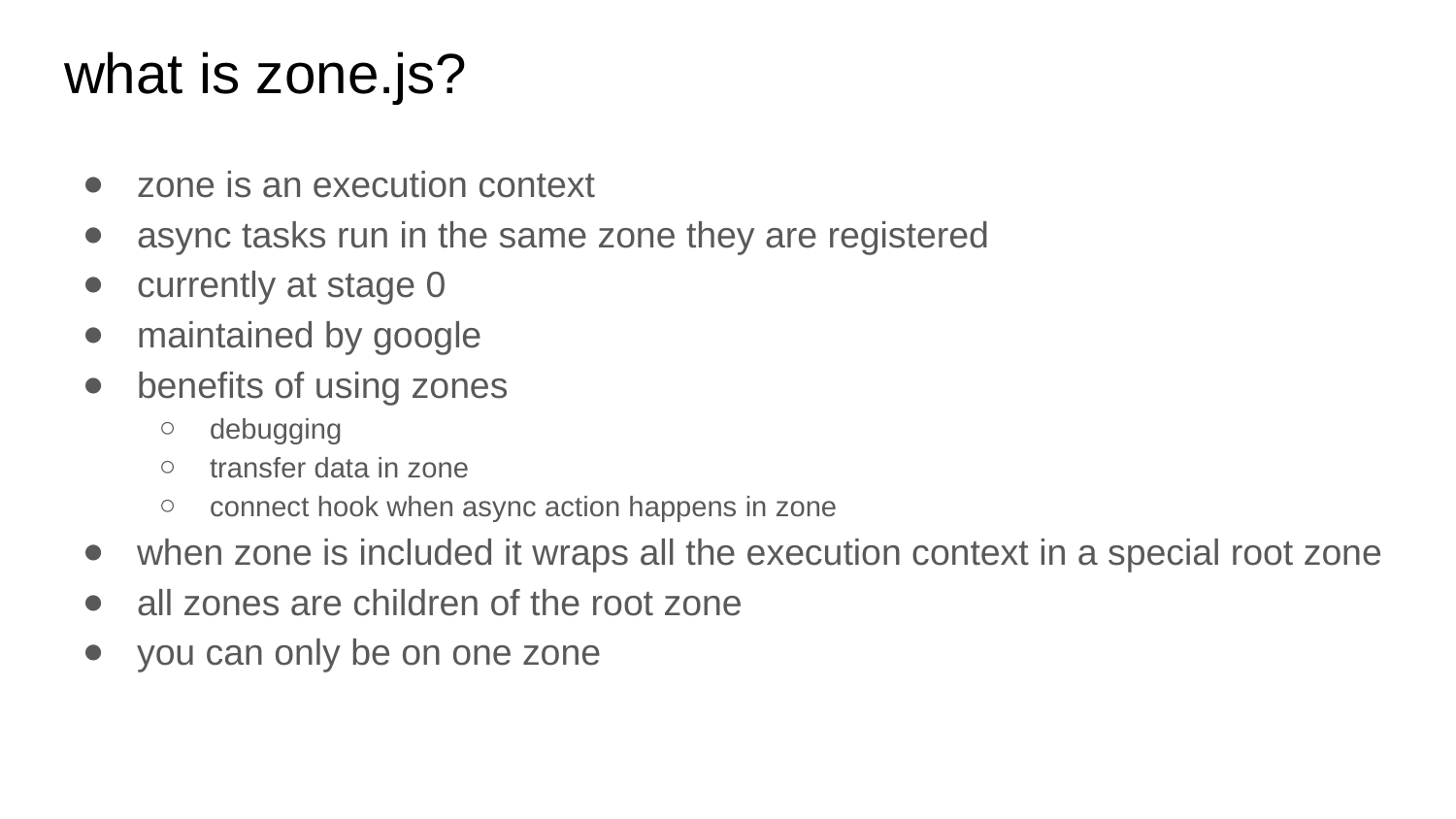

# what is zone.js?
zone is an execution context
async tasks run in the same zone they are registered
currently at stage 0
maintained by google
benefits of using zones
debugging
transfer data in zone
connect hook when async action happens in zone
when zone is included it wraps all the execution context in a special root zone
all zones are children of the root zone
you can only be on one zone